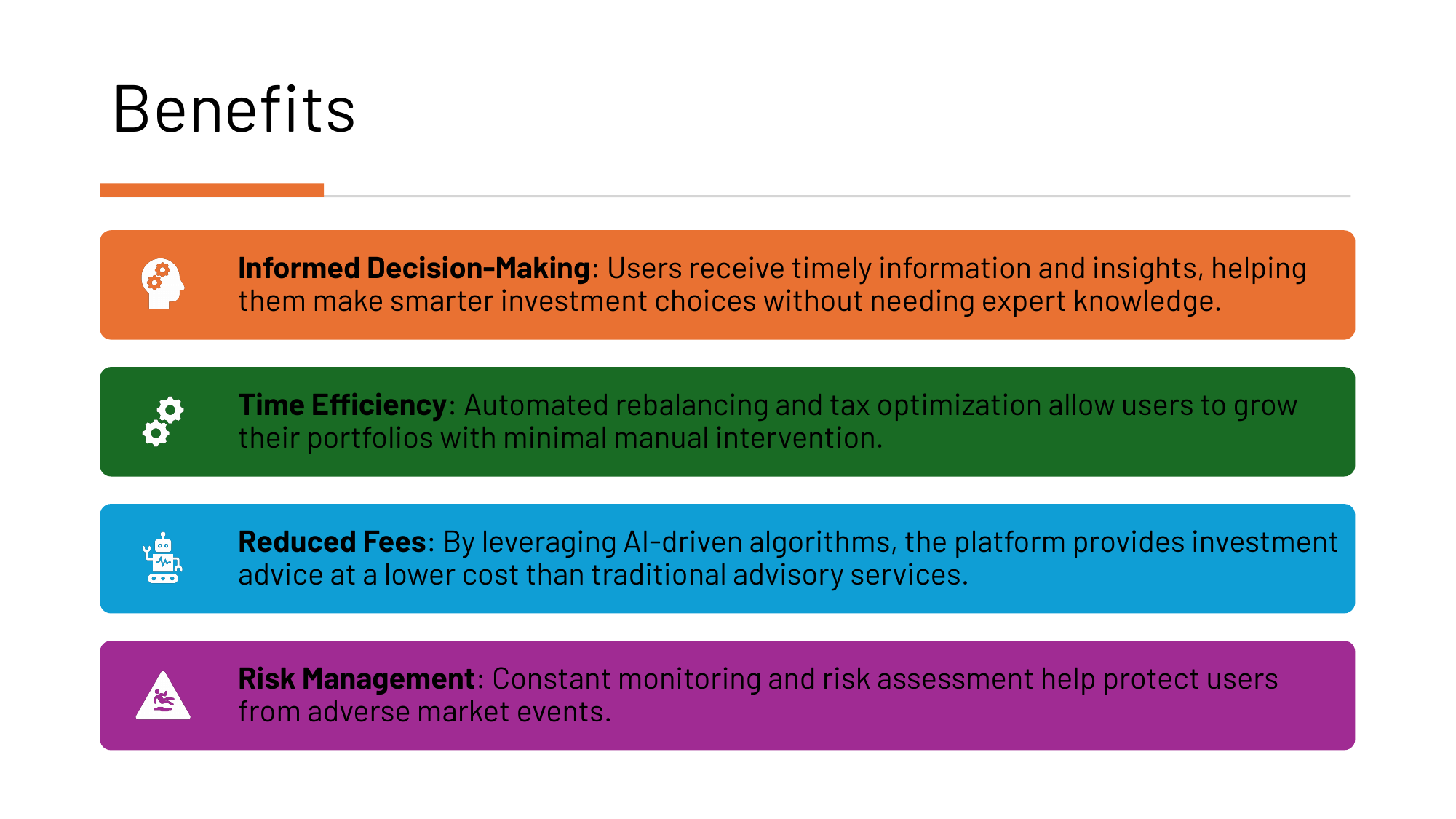

# Benefits

Informed Decision-Making: Users receive timely information and insights, helping them make smarter investment choices without needing expert knowledge.
Time Efficiency: Automated rebalancing and tax optimization allow users to grow their portfolios with minimal manual intervention.
Reduced Fees: By leveraging AI-driven algorithms, the platform provides investment advice at a lower cost than traditional advisory services.
Risk Management: Constant monitoring and risk assessment help protect users from adverse market events.